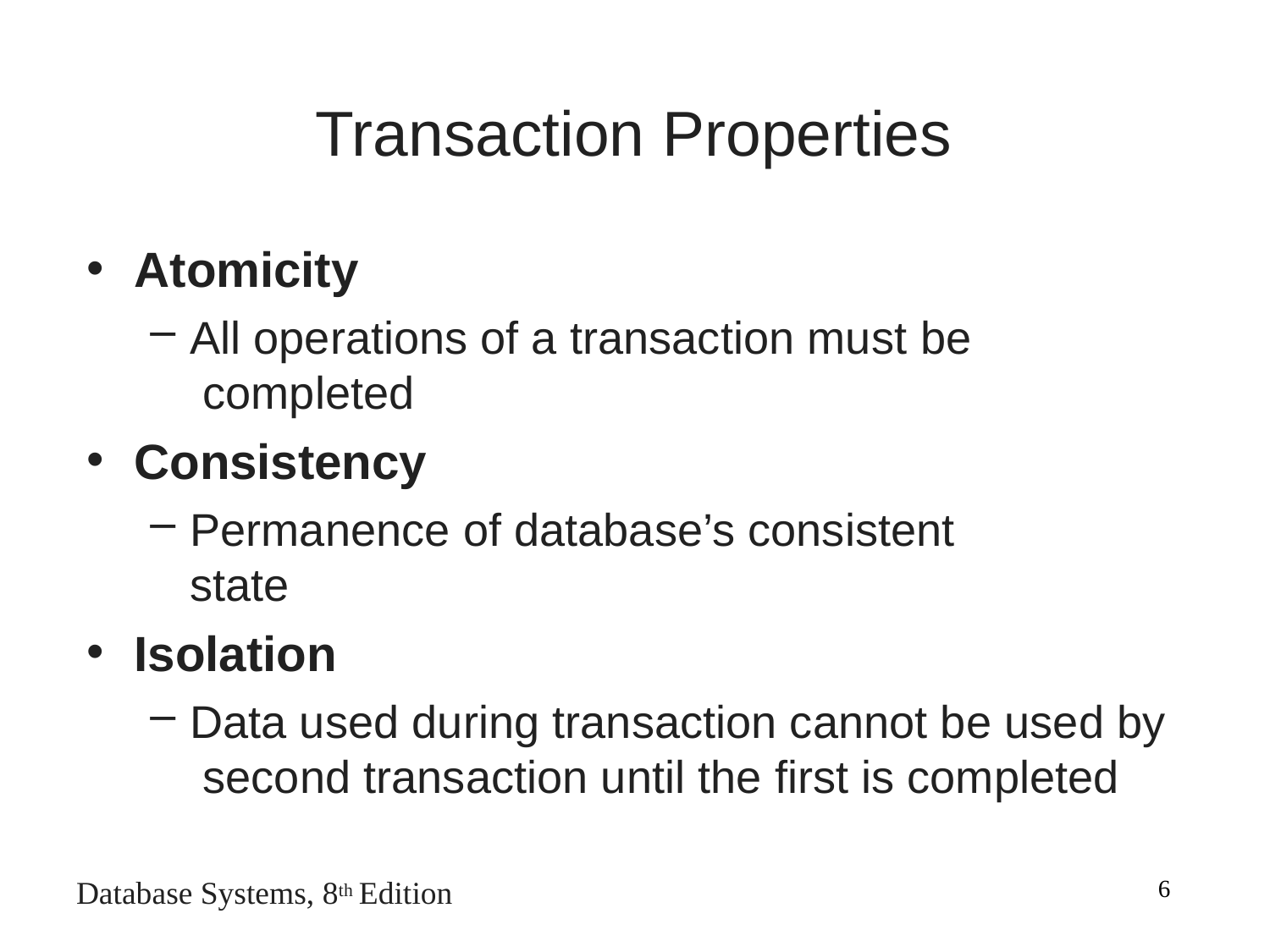

# Transaction Properties
Atomicity
All operations of a transaction must be  completed
Consistency
Permanence of database’s consistent state
Isolation
Data used during transaction cannot be used by  second transaction until the first is completed
6
Database Systems, 8th Edition